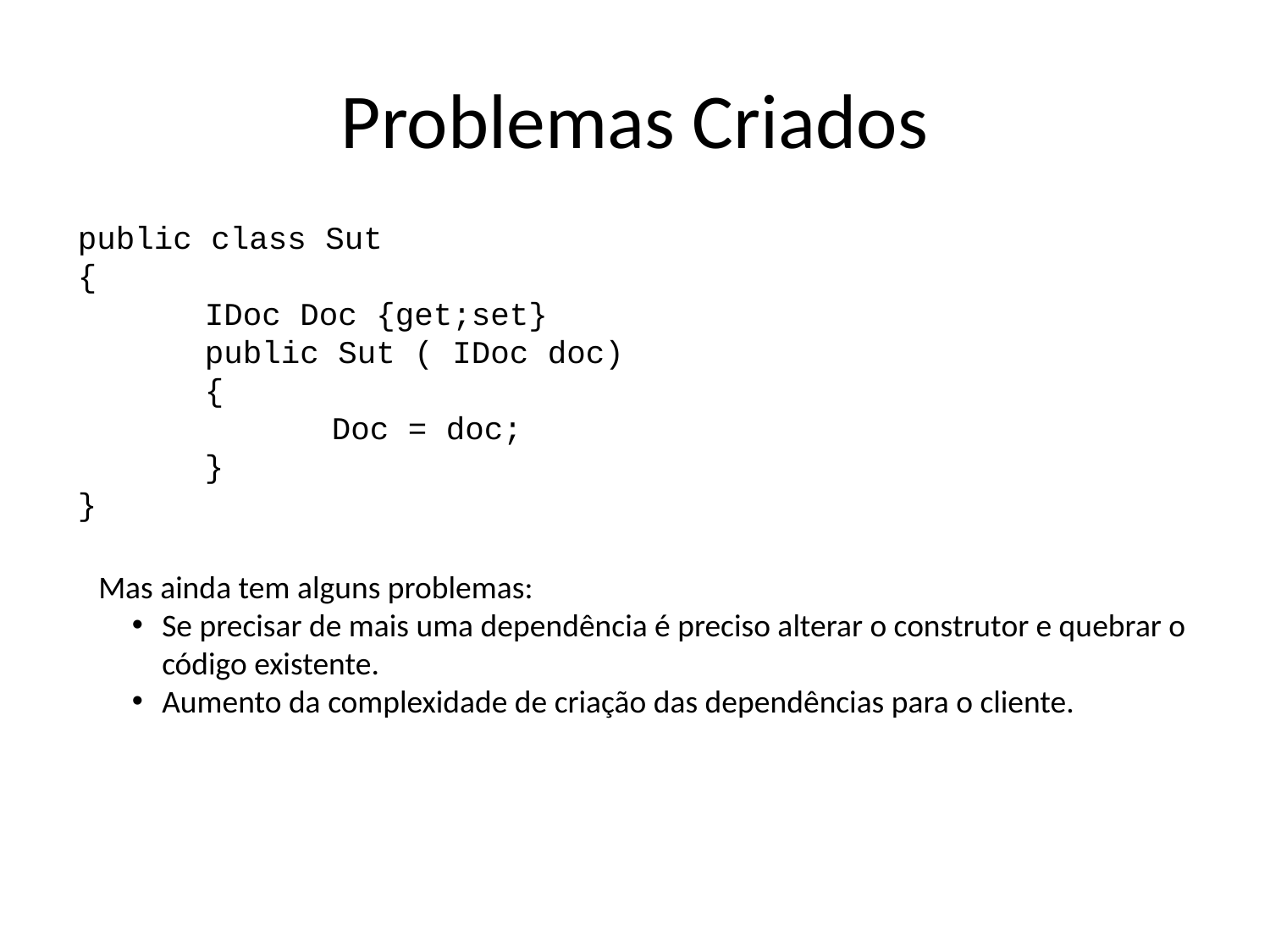

# Problemas Criados
public class Sut
{
	IDoc Doc {get;set}
	public Sut ( IDoc doc)
	{
		Doc = doc;
	}
}
Mas ainda tem alguns problemas:
Se precisar de mais uma dependência é preciso alterar o construtor e quebrar o
código existente.
Aumento da complexidade de criação das dependências para o cliente.